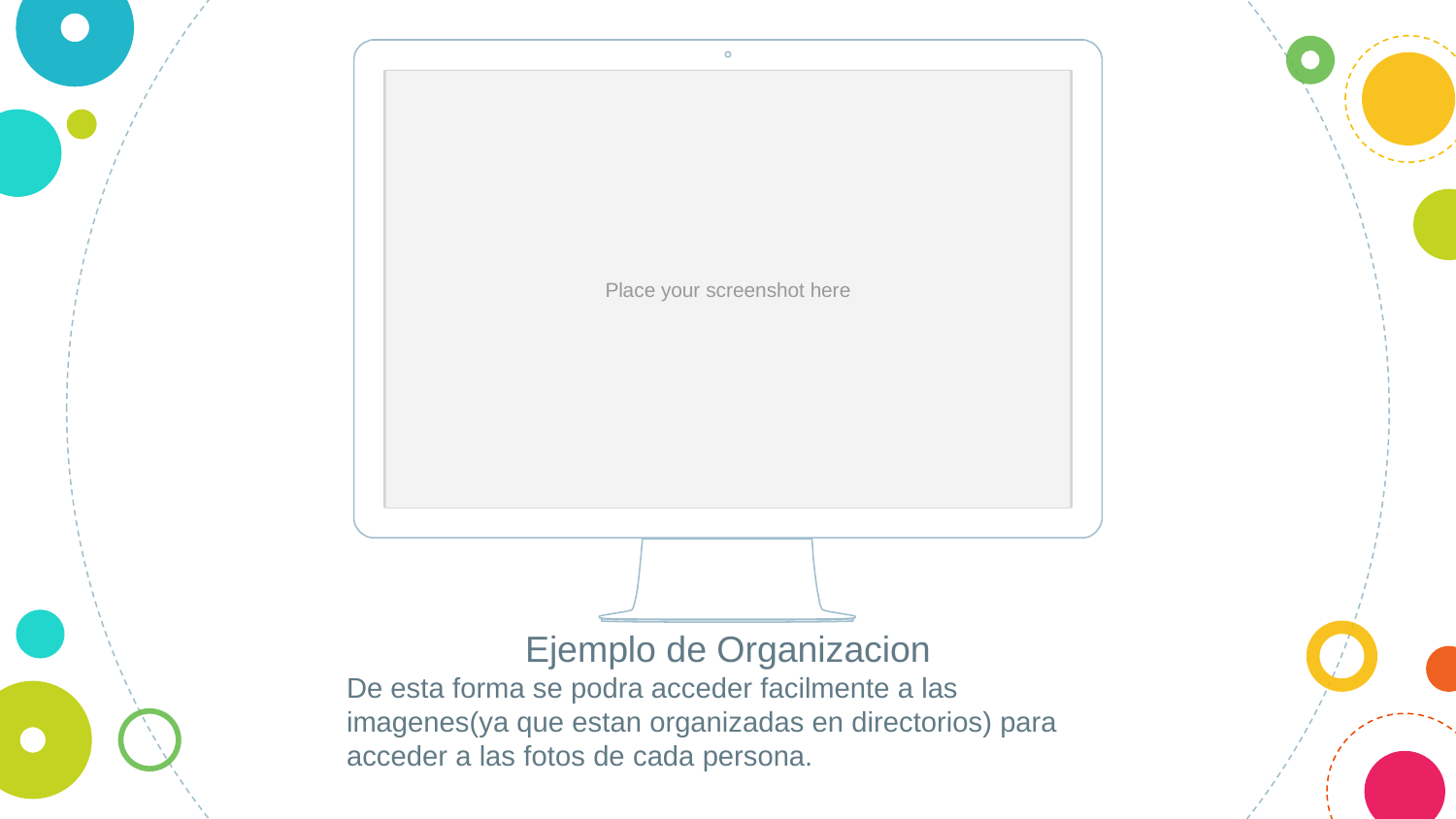

Place your screenshot here
Ejemplo de Organizacion
De esta forma se podra acceder facilmente a las imagenes(ya que estan organizadas en directorios) para acceder a las fotos de cada persona.